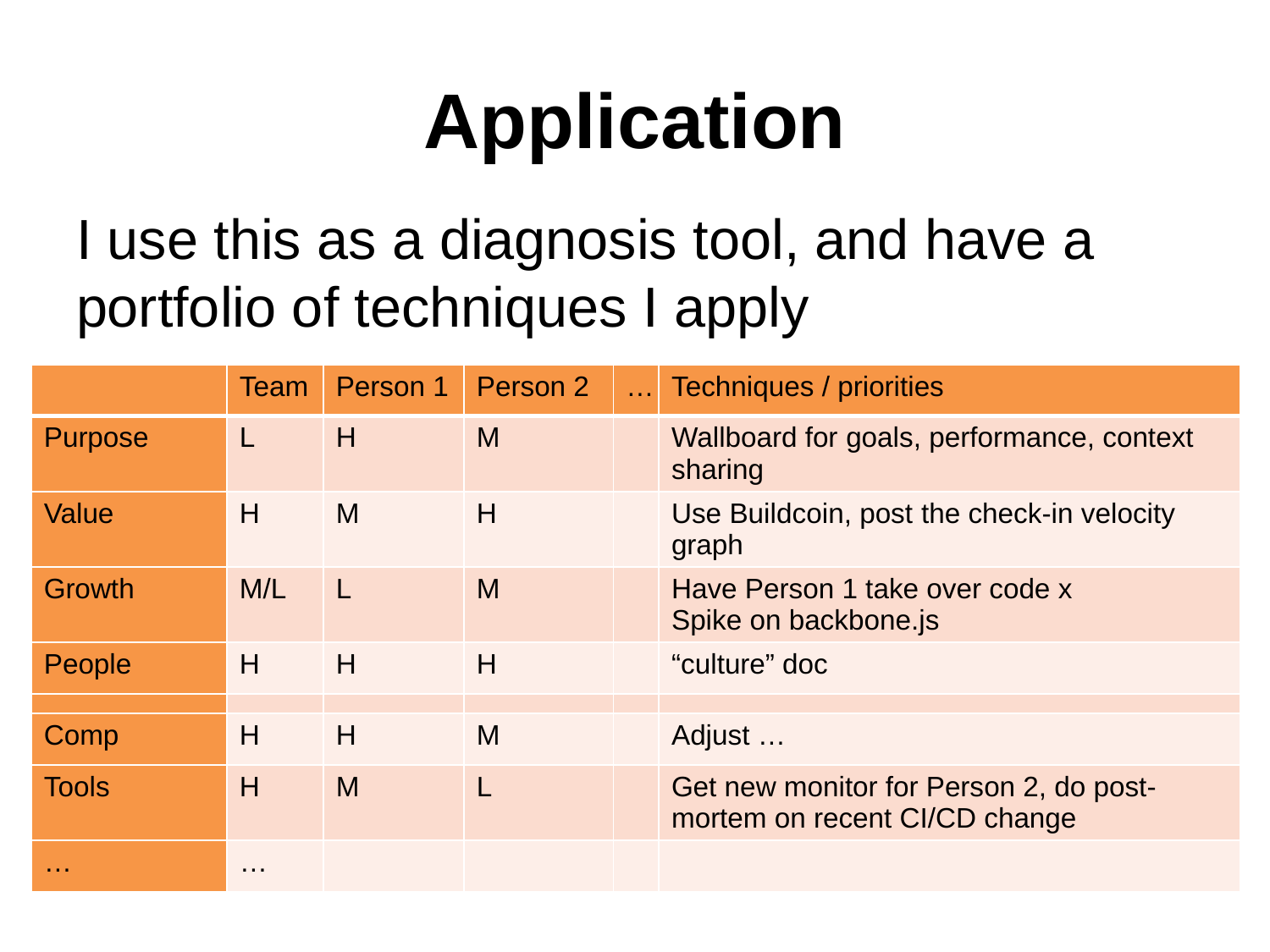

# Application
I use this as a diagnosis tool, and have a portfolio of techniques I apply
|  | Team | Person 1 | Person 2 | … | Techniques / priorities |
| --- | --- | --- | --- | --- | --- |
| Purpose | L | H | M |  | Wallboard for goals, performance, context sharing |
| Value | H | M | H |  | Use Buildcoin, post the check-in velocity graph |
| Growth | M/L | L | M |  | Have Person 1 take over code x Spike on backbone.js |
| People | H | H | H |  | “culture” doc |
|  |  |  |  |  |  |
| Comp | H | H | M |  | Adjust … |
| Tools | H | M | L |  | Get new monitor for Person 2, do post-mortem on recent CI/CD change |
| … | … |  |  |  |  |